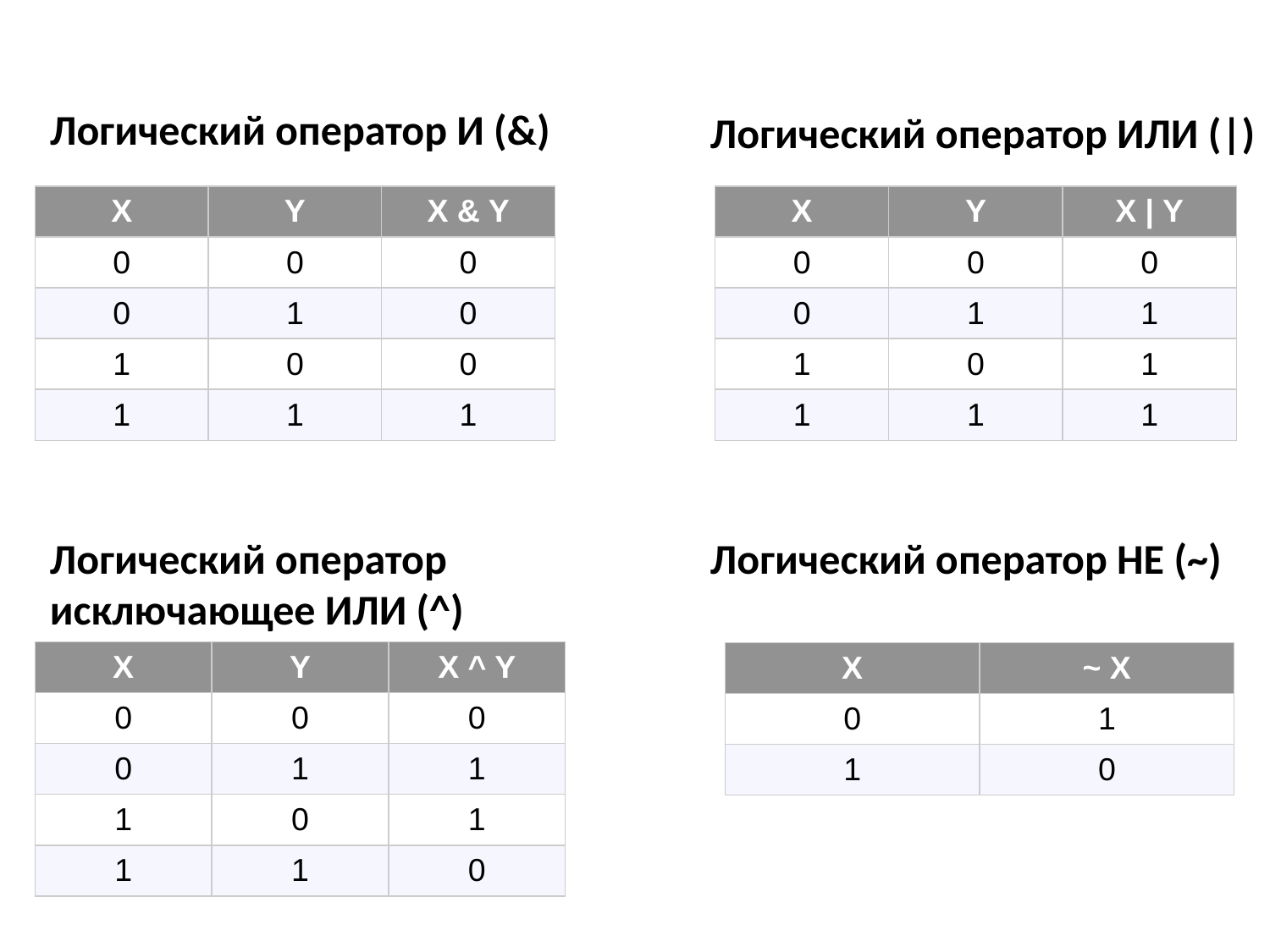

Логический оператор И (&)
Логический оператор ИЛИ (|)
| X | Y | X & Y |
| --- | --- | --- |
| 0 | 0 | 0 |
| 0 | 1 | 0 |
| 1 | 0 | 0 |
| 1 | 1 | 1 |
| X | Y | X | Y |
| --- | --- | --- |
| 0 | 0 | 0 |
| 0 | 1 | 1 |
| 1 | 0 | 1 |
| 1 | 1 | 1 |

Логический оператор
исключающее ИЛИ (^)
Логический оператор НЕ (~)
| X | Y | X ^ Y |
| --- | --- | --- |
| 0 | 0 | 0 |
| 0 | 1 | 1 |
| 1 | 0 | 1 |
| 1 | 1 | 0 |
| X | ~ X |
| --- | --- |
| 0 | 1 |
| 1 | 0 |